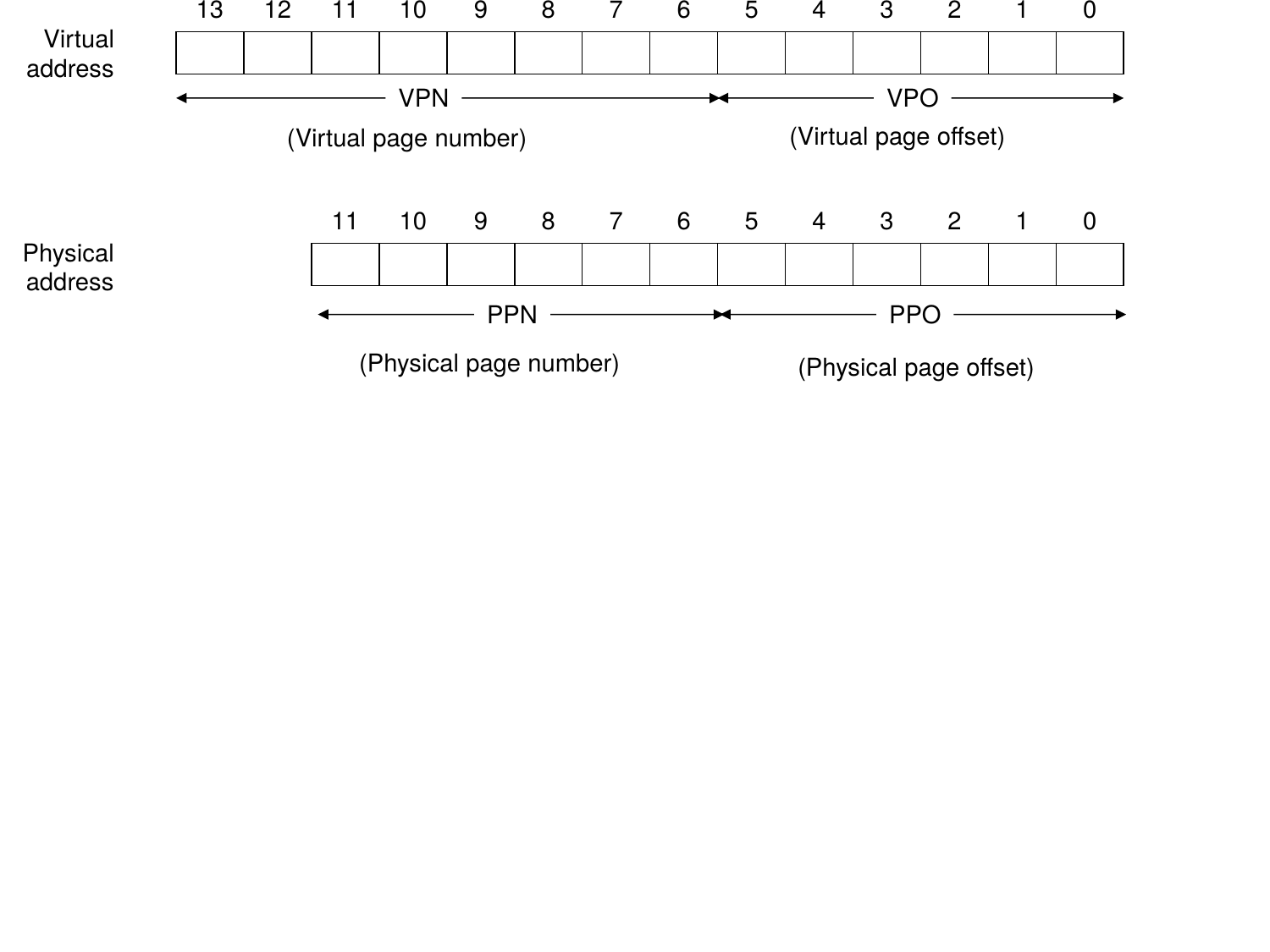

13

12

11

10

9

8

7

6

5

4

3

2

1

0

Virtual
address
VPN
VPO

(Virtual page offset)
(Virtual page number)
11

10

9

8

7

6

5

4

3

2

1

0

Physical
address
PPN
PPO

(Physical page number)
(Physical page offset)